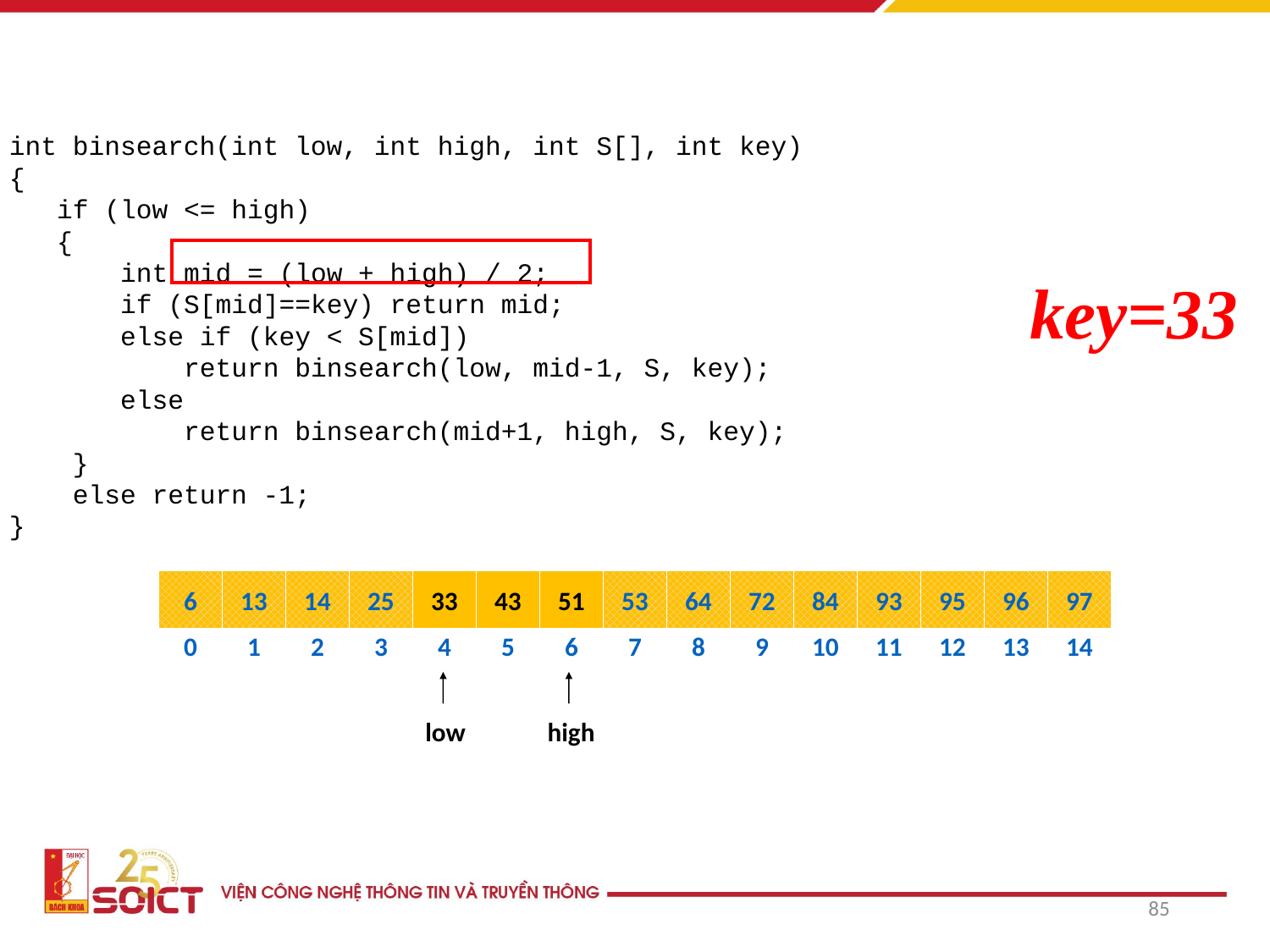

Ví dụ 7: Tìm kiếm nhị phân dưới dạng đệ quy
int binsearch(int low, int high, int S[], int key)
{
   if (low <= high)
   {
       int mid = (low + high) / 2;
       if (S[mid]==key) return mid;
       else if (key < S[mid])
           return binsearch(low, mid-1, S, key);
       else
           return binsearch(mid+1, high, S, key);
    }
    else return -1;
}

key=33
6
13
14
25
33
43
51
53
64
72
84
93
95
96
97
0
1
2
3
4
5
6
7
8
9
10
11
12
13
14

low
high
85